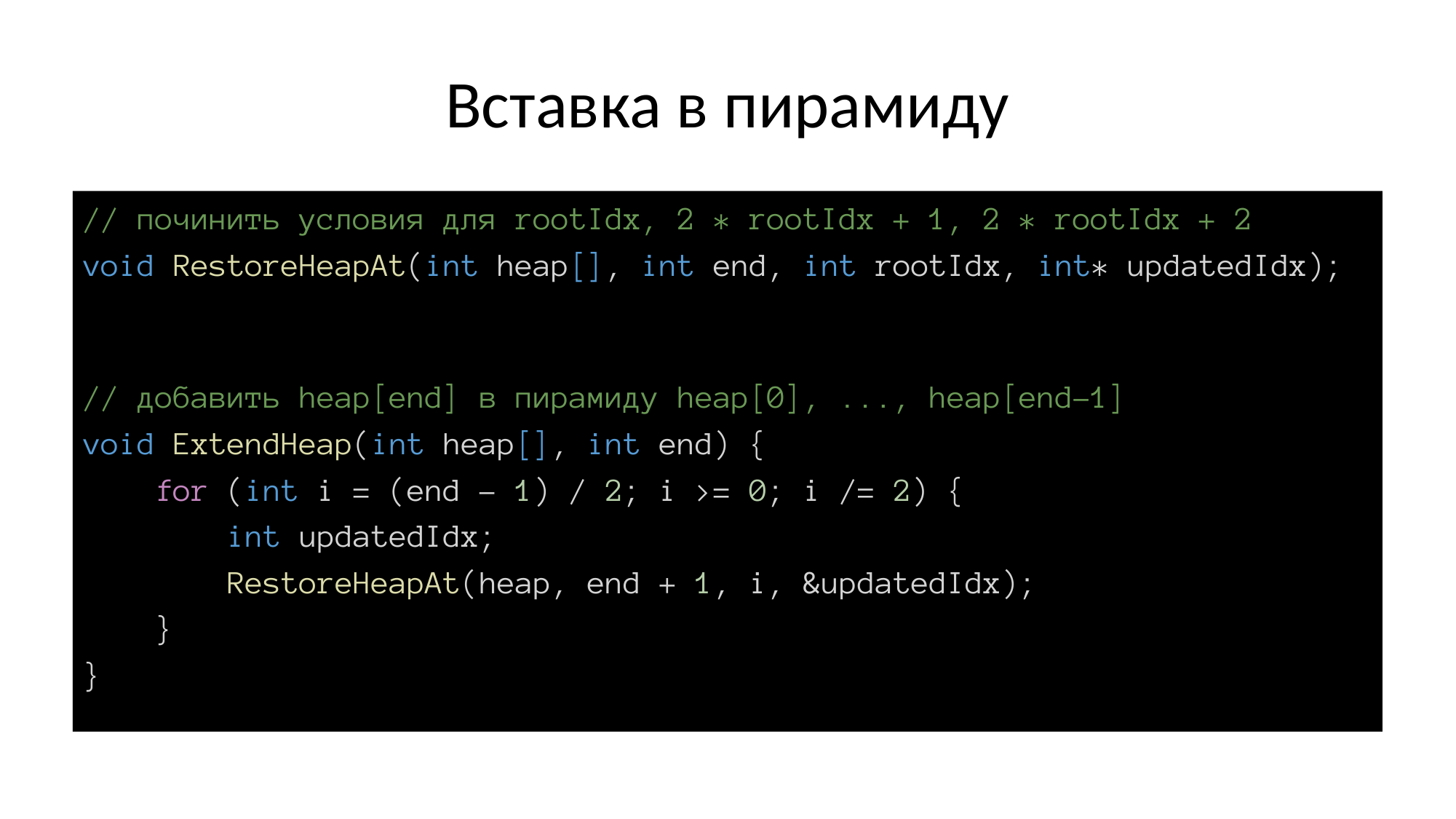

# Вставка в пирамиду
// починить условия для rootIdx, 2 * rootIdx + 1, 2 * rootIdx + 2
void RestoreHeapAt(int heap[], int end, int rootIdx, int* updatedIdx);

// добавить heap[end] в пирамиду heap[0], ..., heap[end-1]
void ExtendHeap(int heap[], int end) {
    for (int i = (end - 1) / 2; i >= 0; i /= 2) {
        int updatedIdx;
        RestoreHeapAt(heap, end + 1, i, &updatedIdx);
    }
}